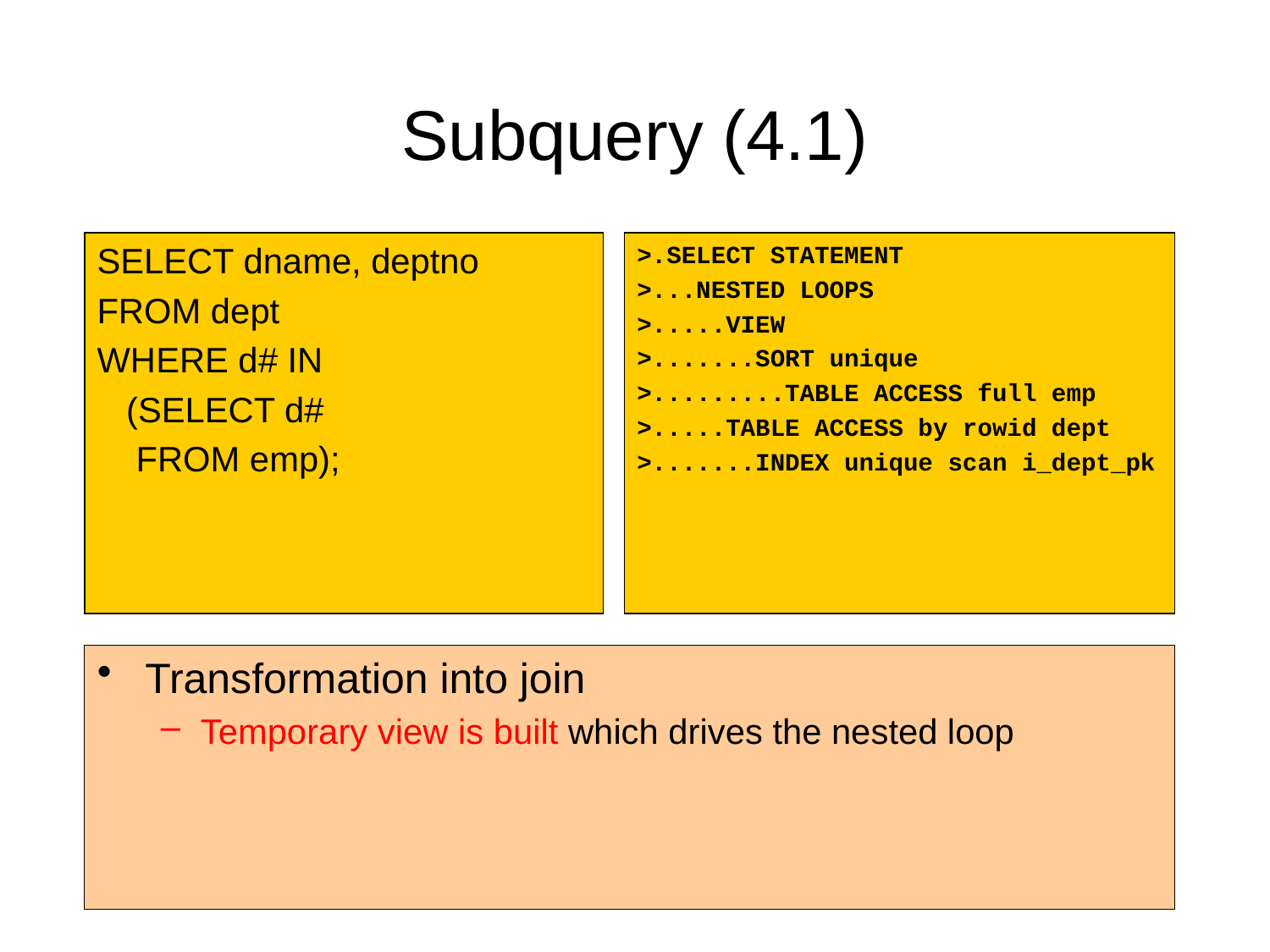

# Subquery (4.1)
SELECT dname, deptno
FROM dept
WHERE d# IN
   (SELECT d#
    FROM emp);
>.SELECT STATEMENT
>...NESTED LOOPS
>.....VIEW
>.......SORT unique
>.........TABLE ACCESS full emp
>.....TABLE ACCESS by rowid dept
>.......INDEX unique scan i_dept_pk
Transformation into join
Temporary view is built which drives the nested loop